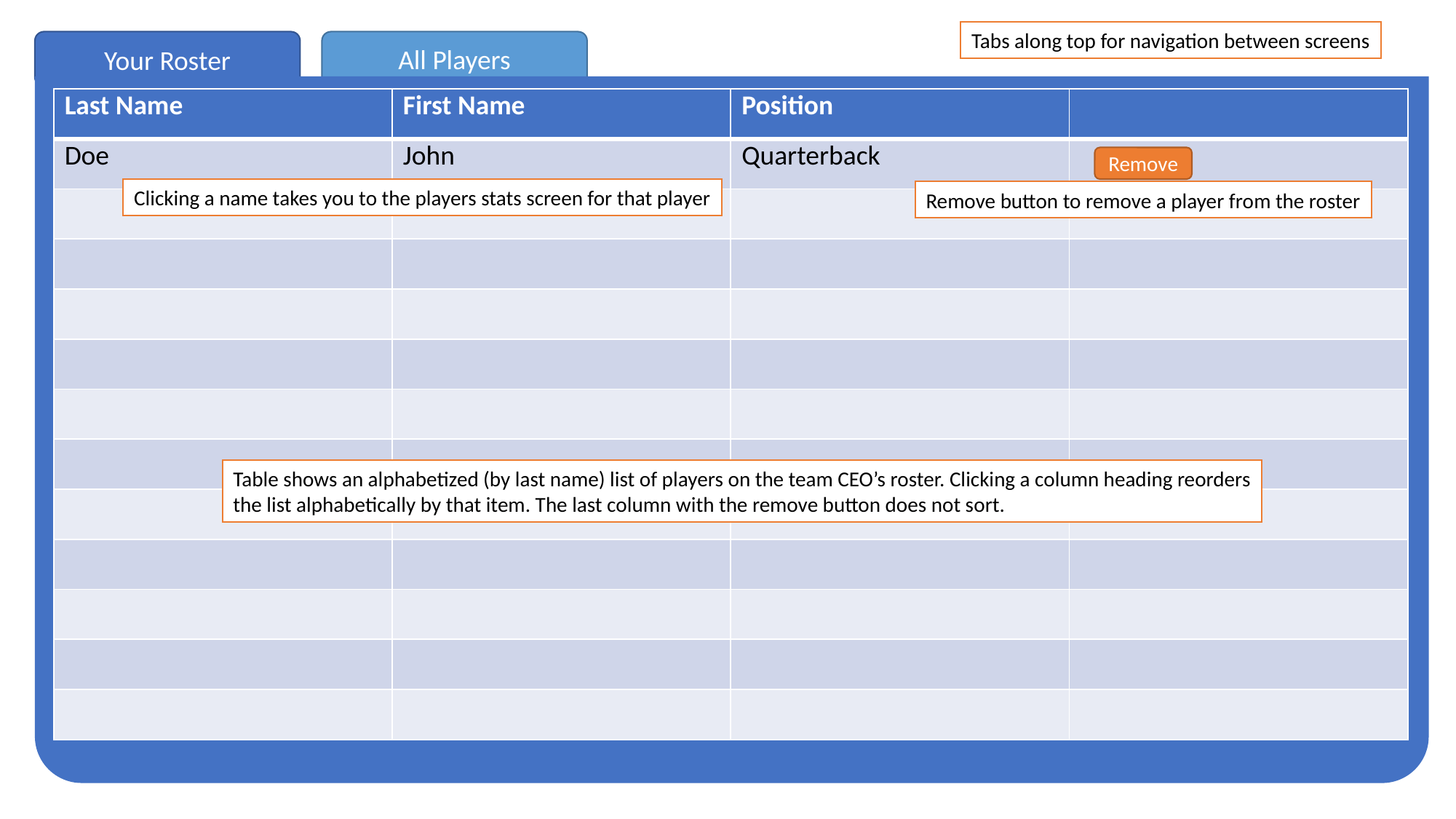

Tabs along top for navigation between screens
Your Roster
All Players

| Last Name | First Name | Position |  |
| --- | --- | --- | --- |
| Doe | John | Quarterback |  |
|  |  |  |  |
|  |  |  |  |
|  |  |  |  |
|  |  |  |  |
|  |  |  |  |
|  |  |  |  |
|  |  |  |  |
|  |  |  |  |
|  |  |  |  |
|  |  |  |  |
|  |  |  |  |
Remove
Clicking a name takes you to the players stats screen for that player
Remove button to remove a player from the roster
Table shows an alphabetized (by last name) list of players on the team CEO’s roster. Clicking a column heading reorders
the list alphabetically by that item. The last column with the remove button does not sort.